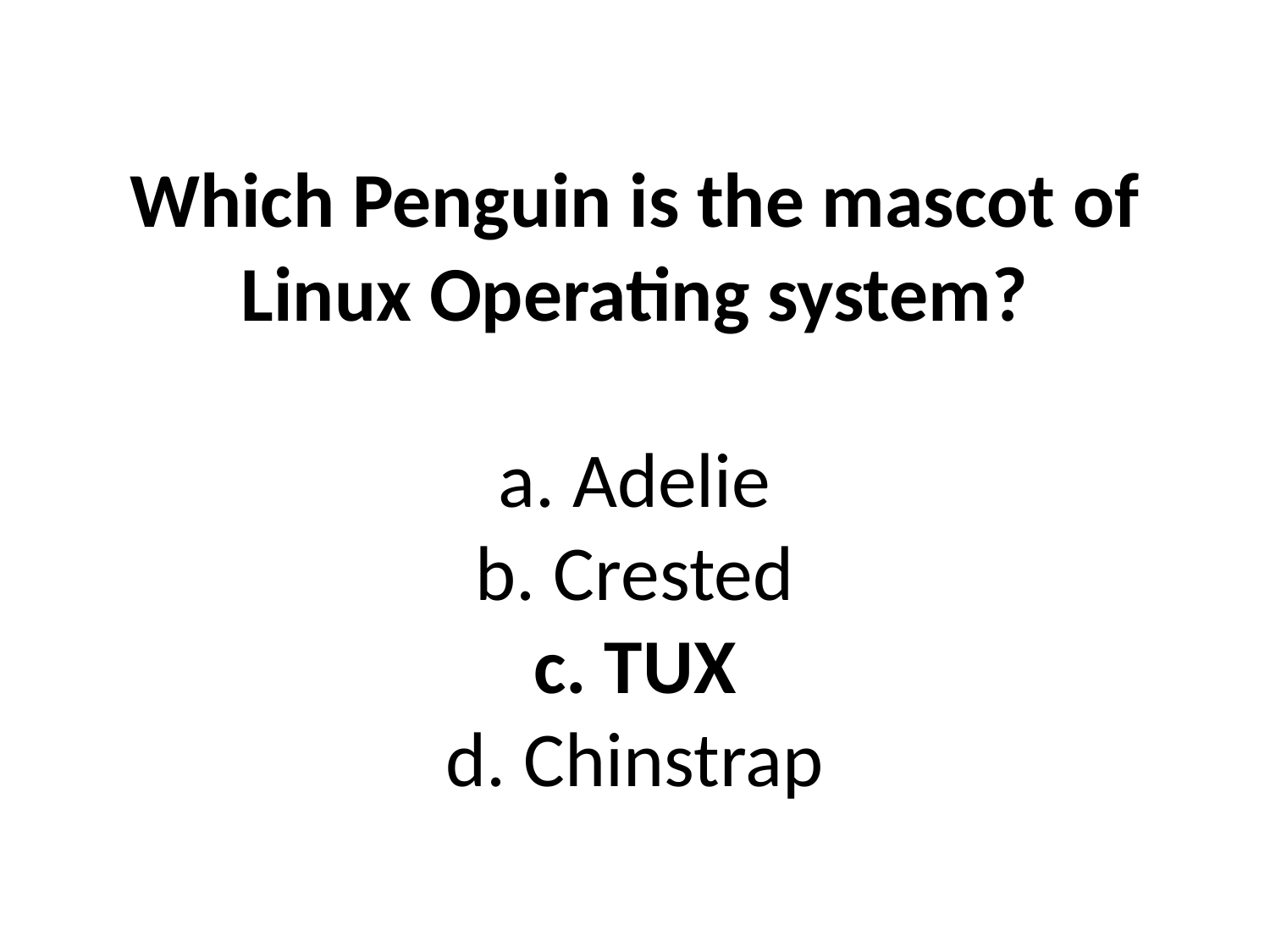

# Which Penguin is the mascot of Linux Operating system? a. Adelie b. Crested c. TUX d. Chinstrap